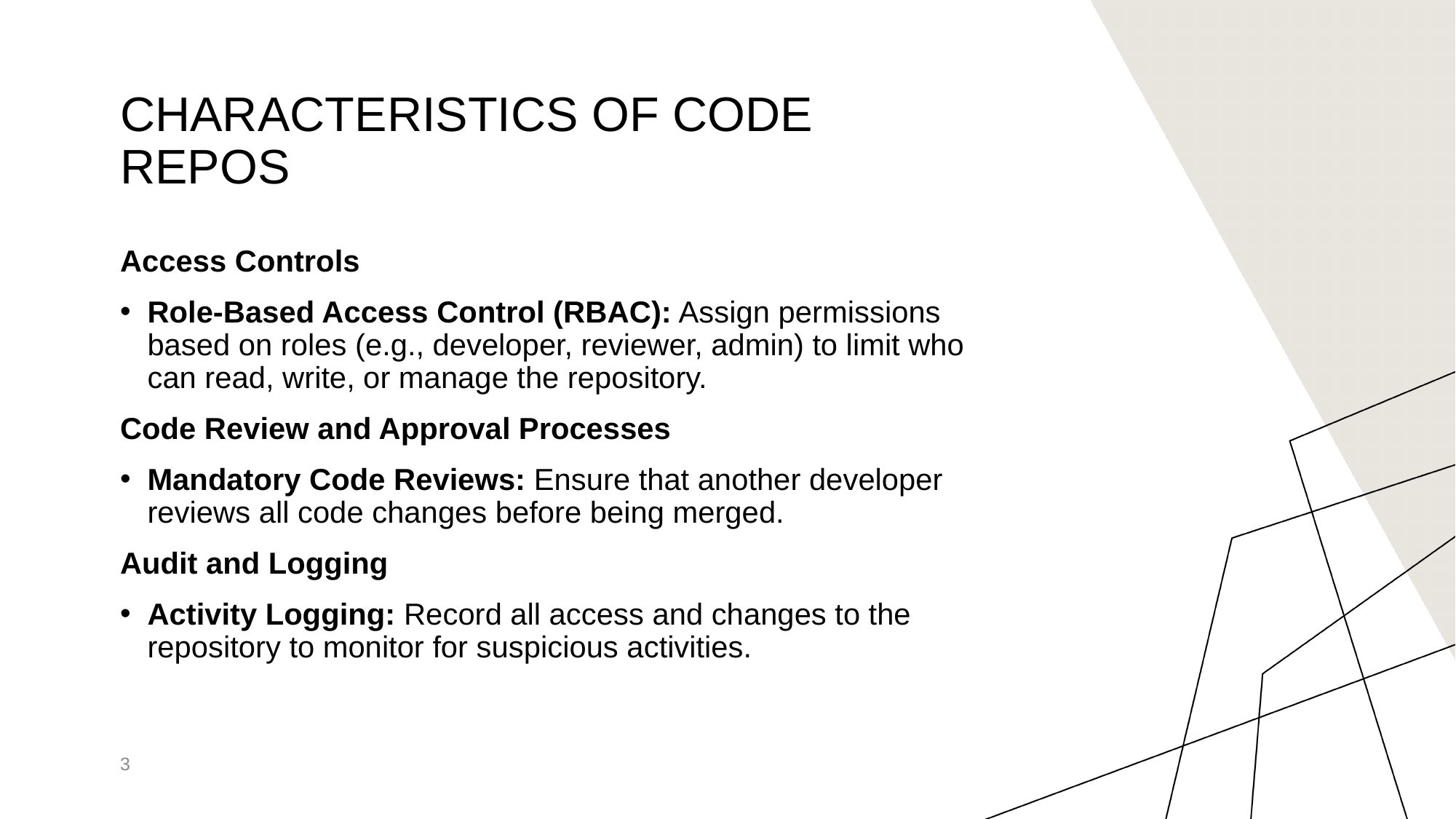

# Characteristics of Code Repos
Access Controls
Role-Based Access Control (RBAC): Assign permissions based on roles (e.g., developer, reviewer, admin) to limit who can read, write, or manage the repository.
Code Review and Approval Processes
Mandatory Code Reviews: Ensure that another developer reviews all code changes before being merged.
Audit and Logging
Activity Logging: Record all access and changes to the repository to monitor for suspicious activities.

3